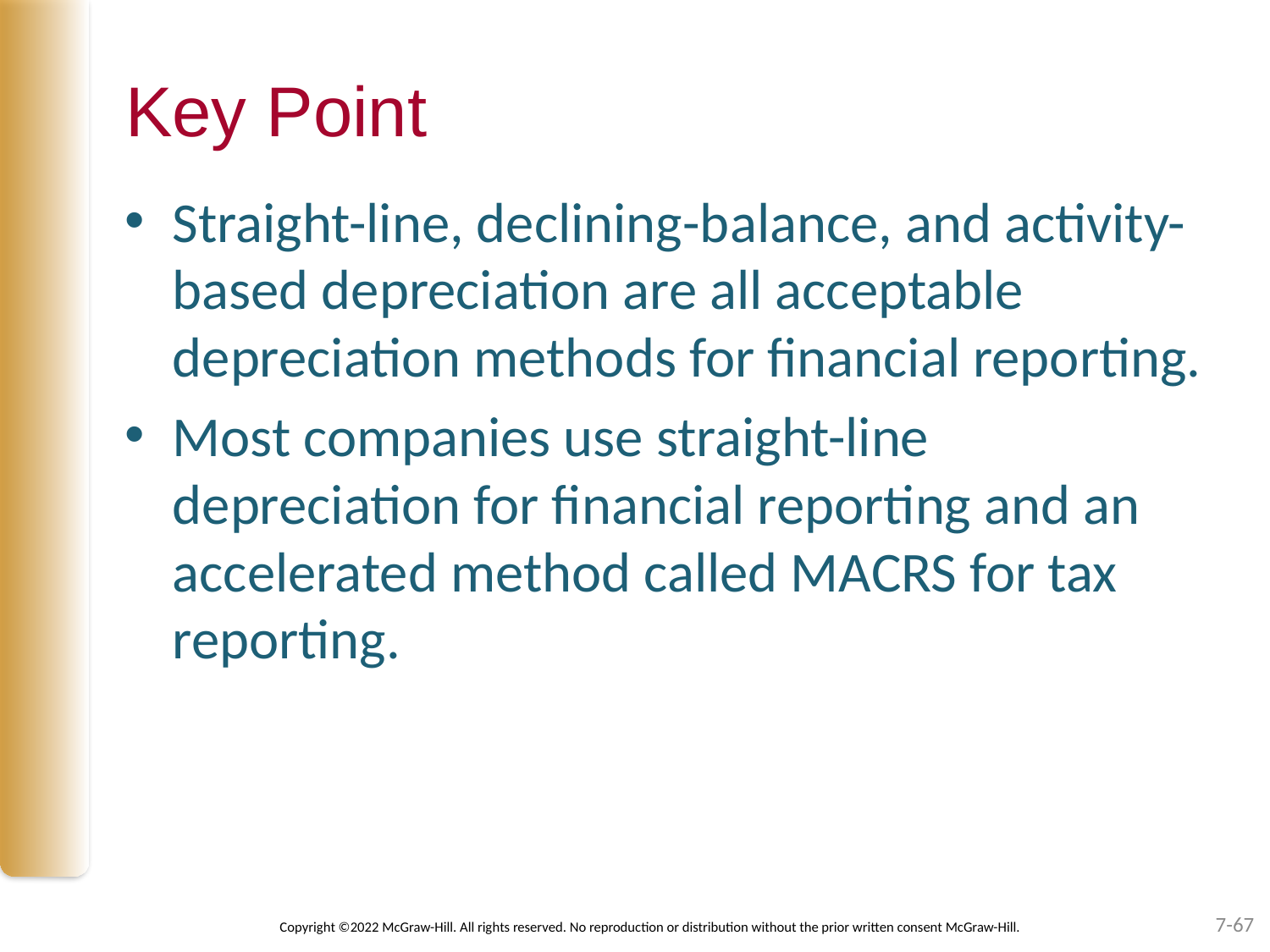

# Key Point
Straight-line, declining-balance, and activity-based depreciation are all acceptable depreciation methods for financial reporting.
Most companies use straight-line depreciation for financial reporting and an accelerated method called MACRS for tax reporting.
7-67
Copyright ©2022 McGraw-Hill. All rights reserved. No reproduction or distribution without the prior written consent McGraw-Hill.